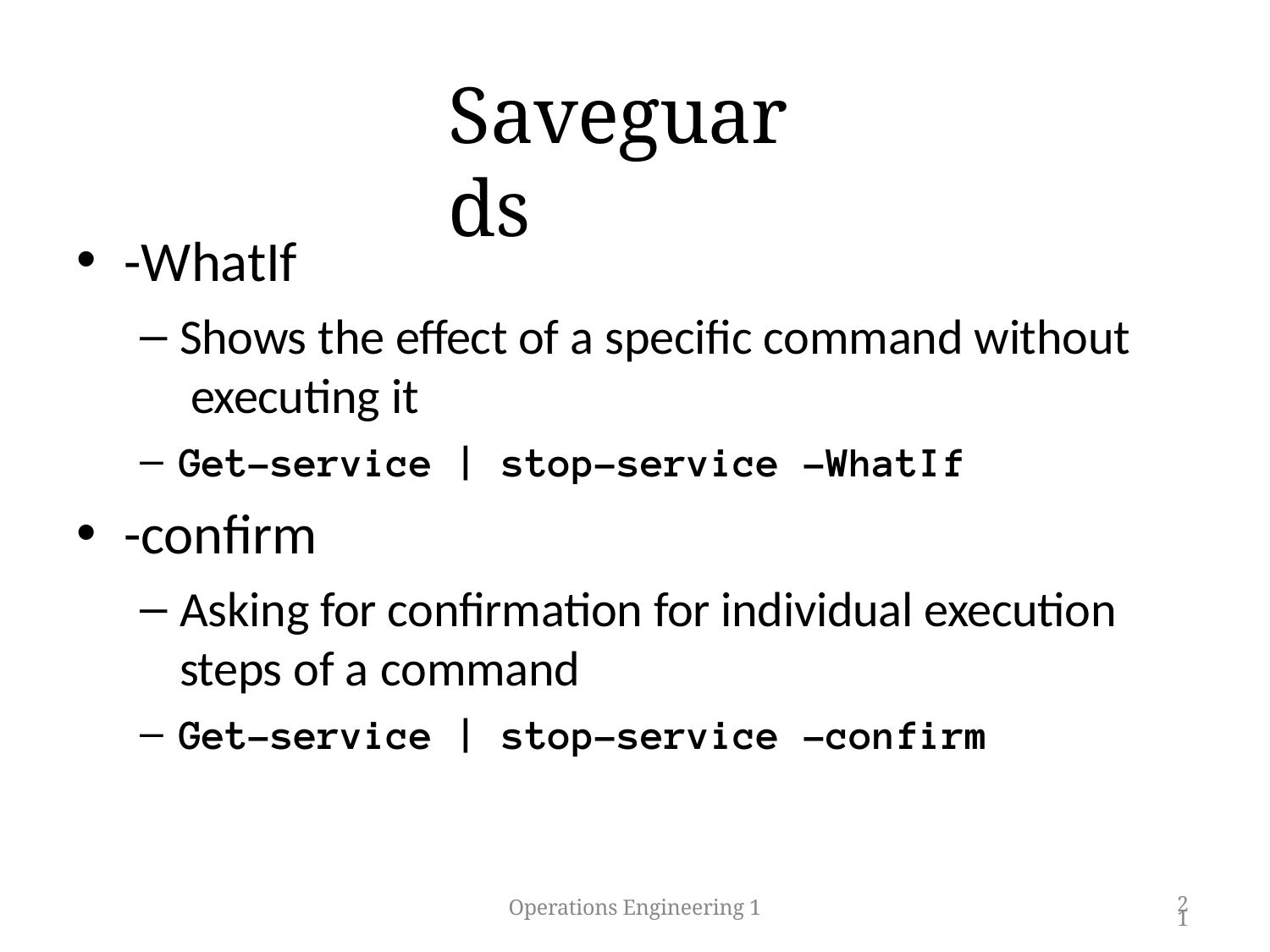

# Saveguards
-WhatIf
Shows the effect of a specific command without  executing it
Get-service | stop-service –WhatIf
-confirm
Asking for confirmation for individual execution  steps of a command
Get-service | stop-service –confirm
Operations Engineering 1
21